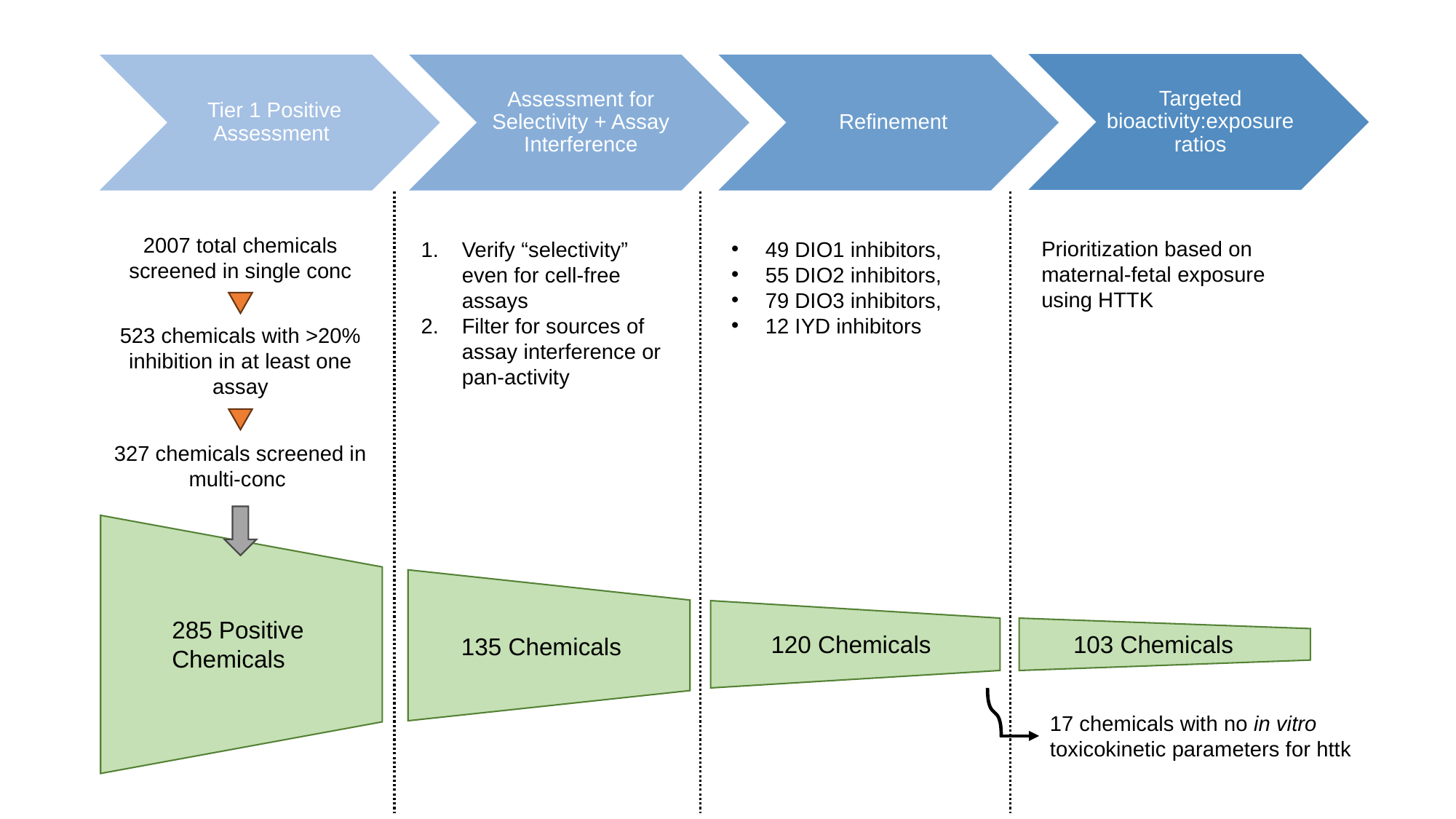

Tier 1 Positive Assessment
Assessment for Selectivity + Assay Interference
 Refinement
Targeted bioactivity:exposure ratios
2007 total chemicals screened in single conc
Prioritization based on maternal-fetal exposure using HTTK
Verify “selectivity” even for cell-free assays
Filter for sources of assay interference or pan-activity
49 DIO1 inhibitors,
55 DIO2 inhibitors,
79 DIO3 inhibitors,
12 IYD inhibitors

523 chemicals with >20% inhibition in at least one assay

327 chemicals screened in multi-conc

285 Positive Chemicals
 135 Chemicals
103 Chemicals
120 Chemicals
17 chemicals with no in vitro toxicokinetic parameters for httk